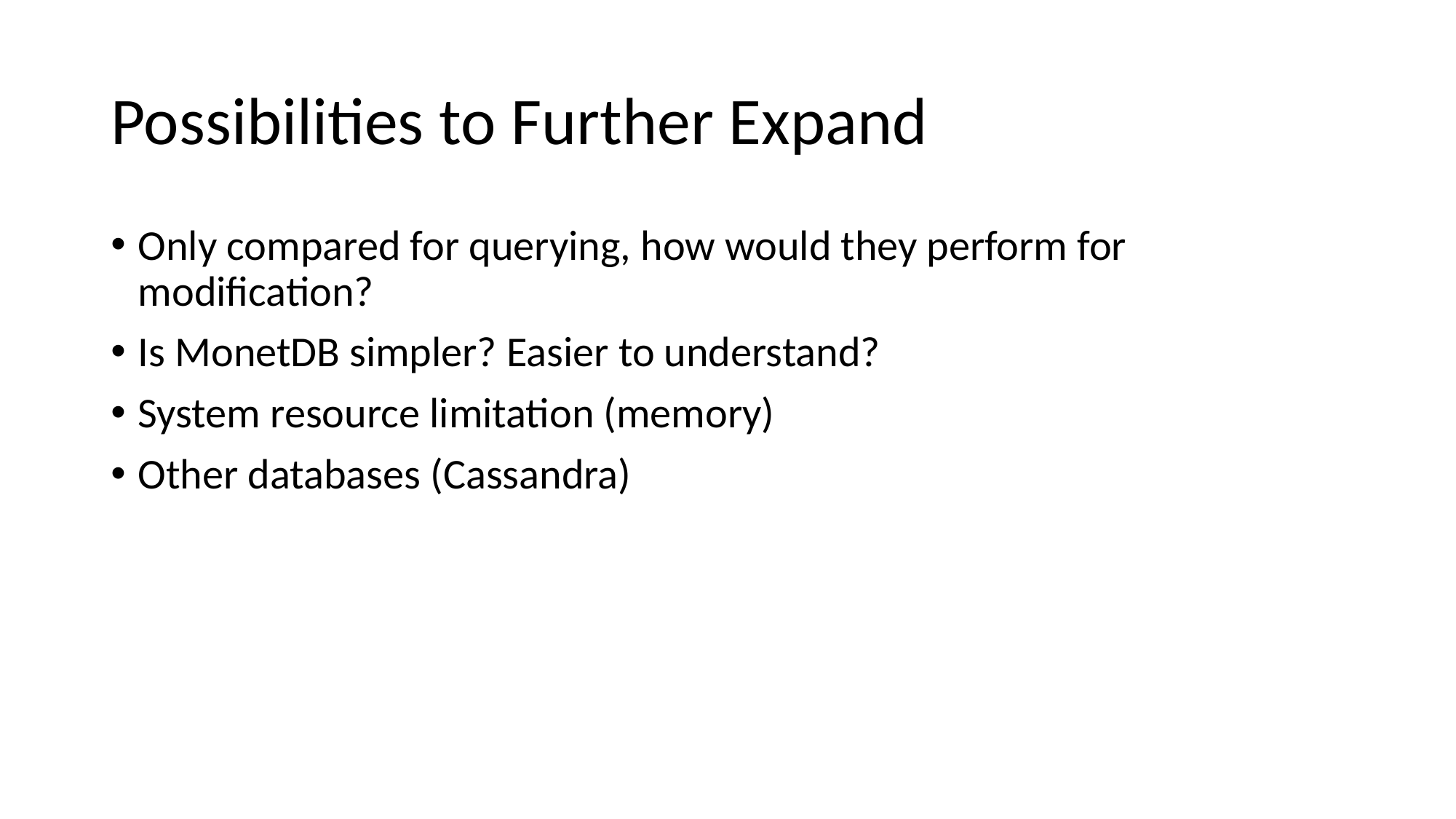

# Possibilities to Further Expand
Only compared for querying, how would they perform for modification?
Is MonetDB simpler? Easier to understand?
System resource limitation (memory)
Other databases (Cassandra)